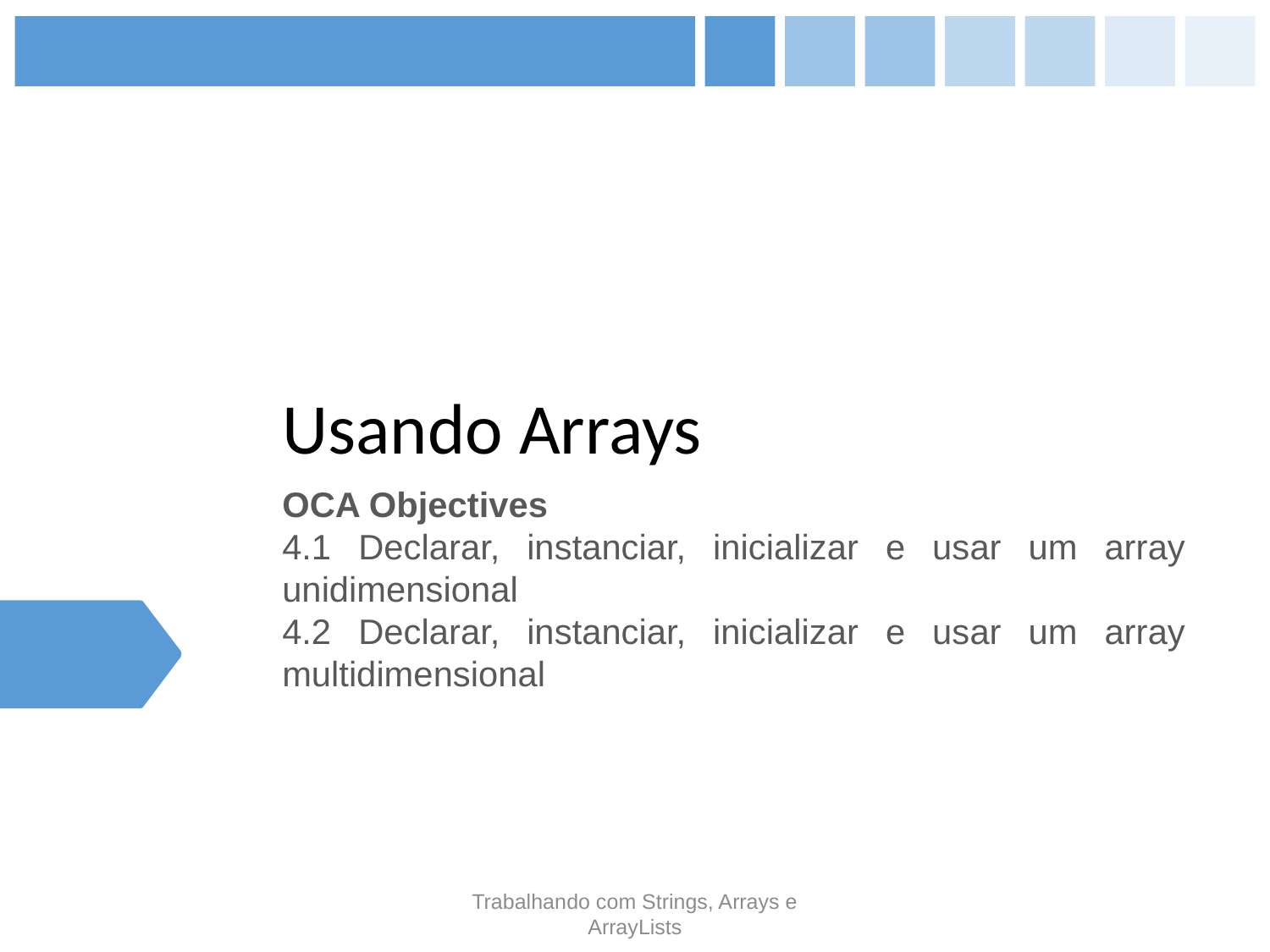

# Usando Arrays
OCA Objectives
4.1 Declarar, instanciar, inicializar e usar um array unidimensional
4.2 Declarar, instanciar, inicializar e usar um array multidimensional

Trabalhando com Strings, Arrays e ArrayLists